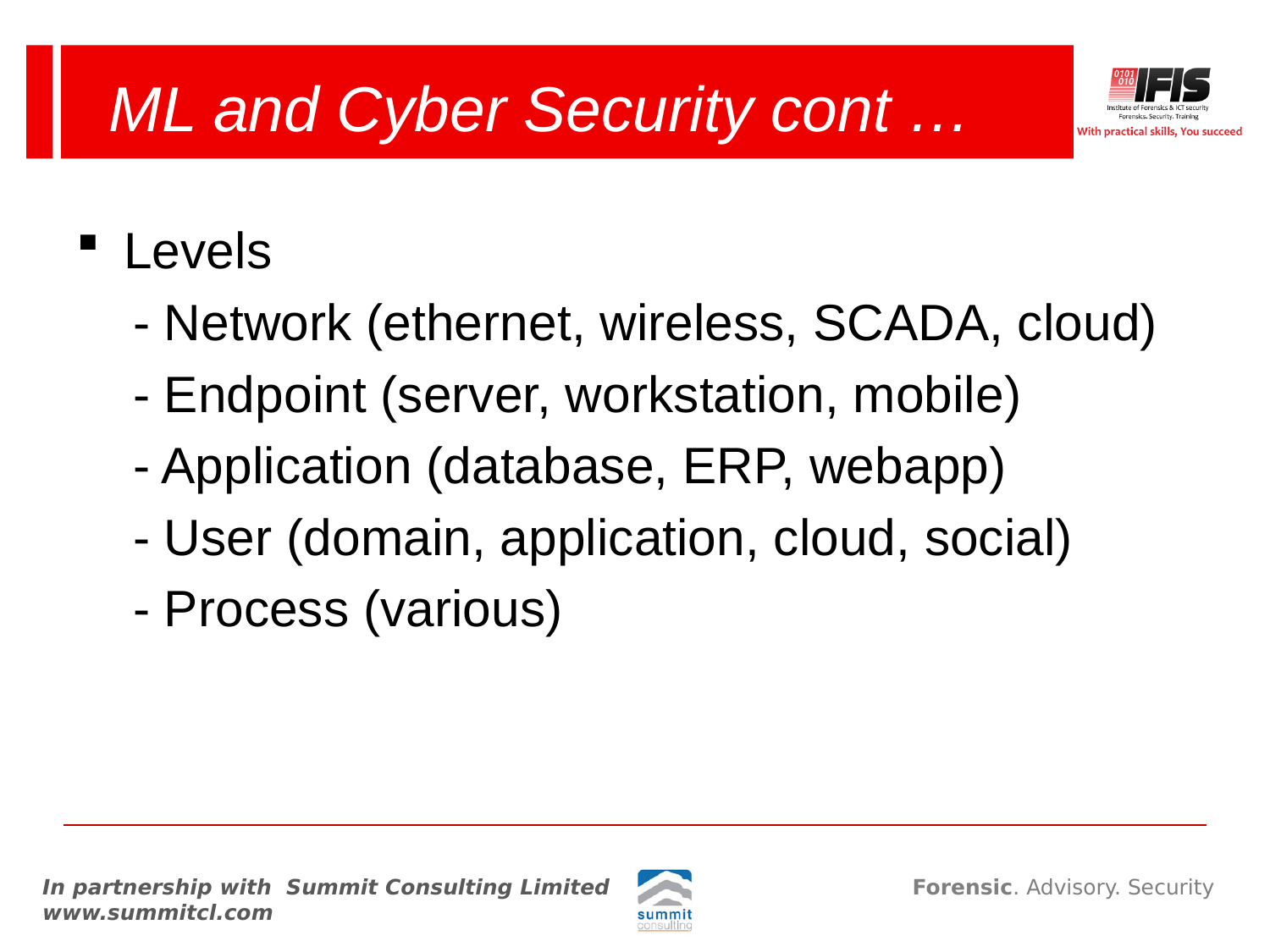

# ML and Cyber Security cont …
Levels
    - Network (ethernet, wireless, SCADA, cloud)
    - Endpoint (server, workstation, mobile)
    - Application (database, ERP, webapp)
    - User (domain, application, cloud, social)
    - Process (various)